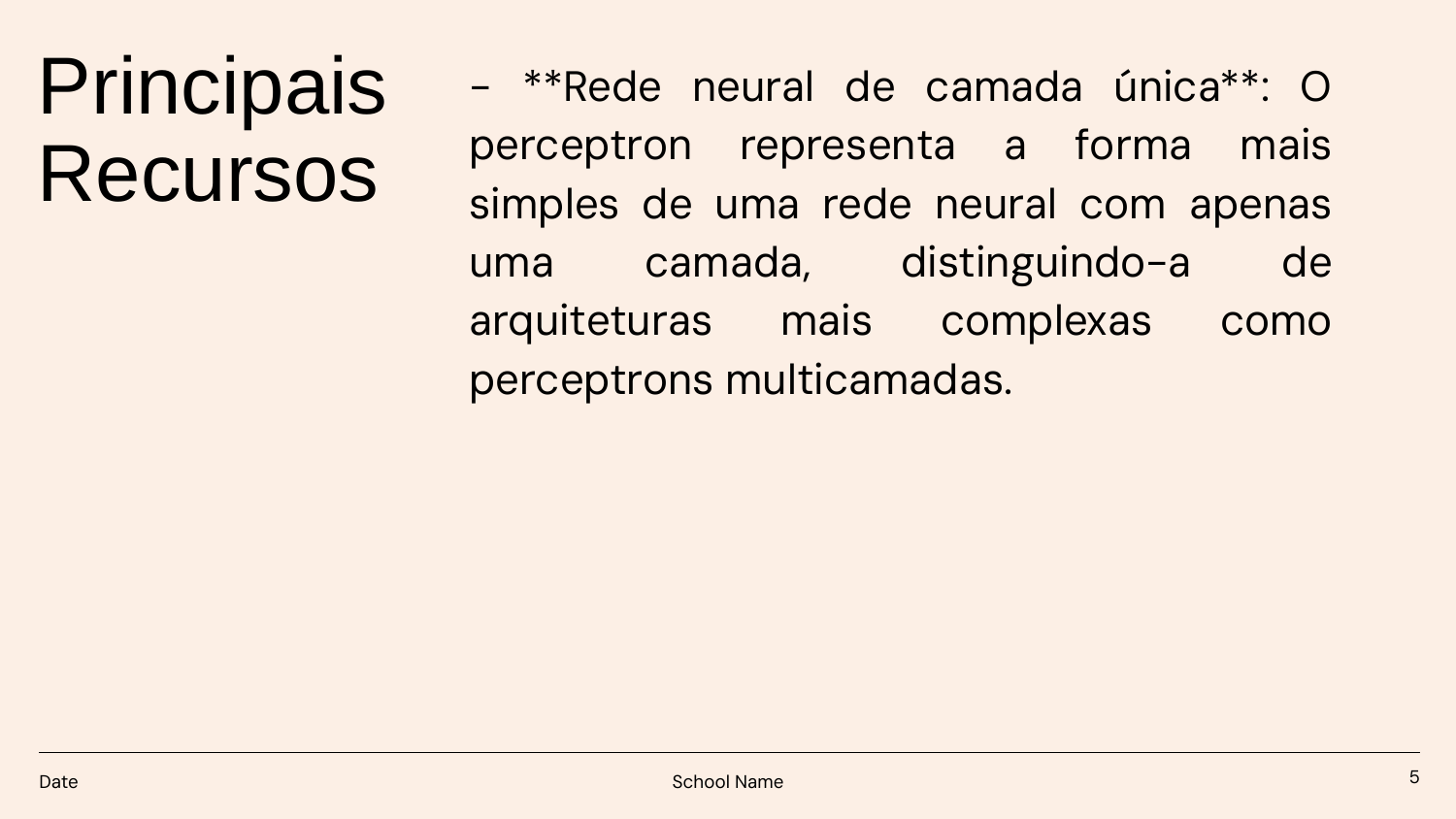

# Principais
Recursos
- **Rede neural de camada única**: O perceptron representa a forma mais simples de uma rede neural com apenas uma camada, distinguindo-a de arquiteturas mais complexas como perceptrons multicamadas.

Date
School Name
5